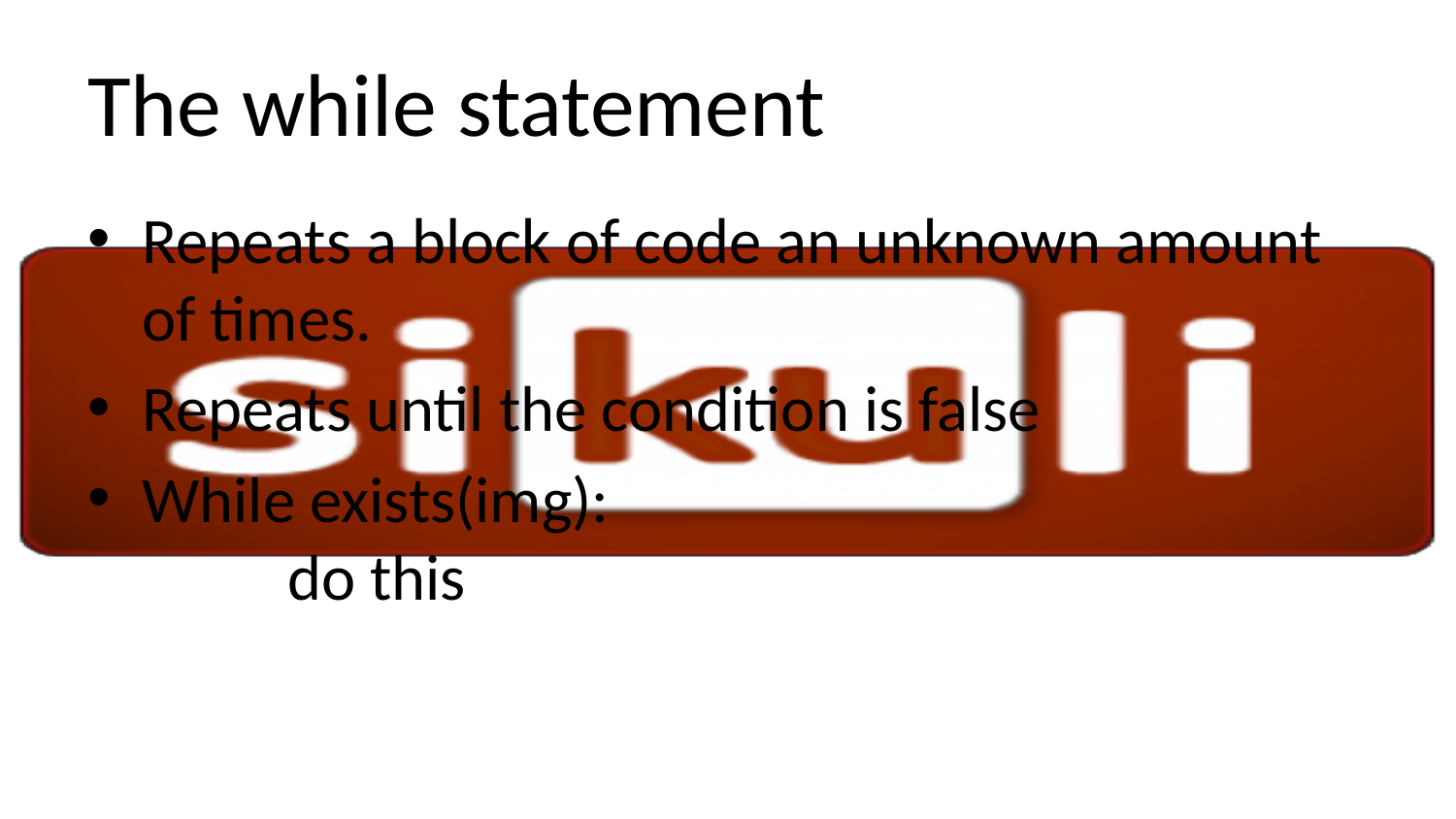

# The while statement
Repeats a block of code an unknown amount of times.
Repeats until the condition is false
While exists(img):
	do this